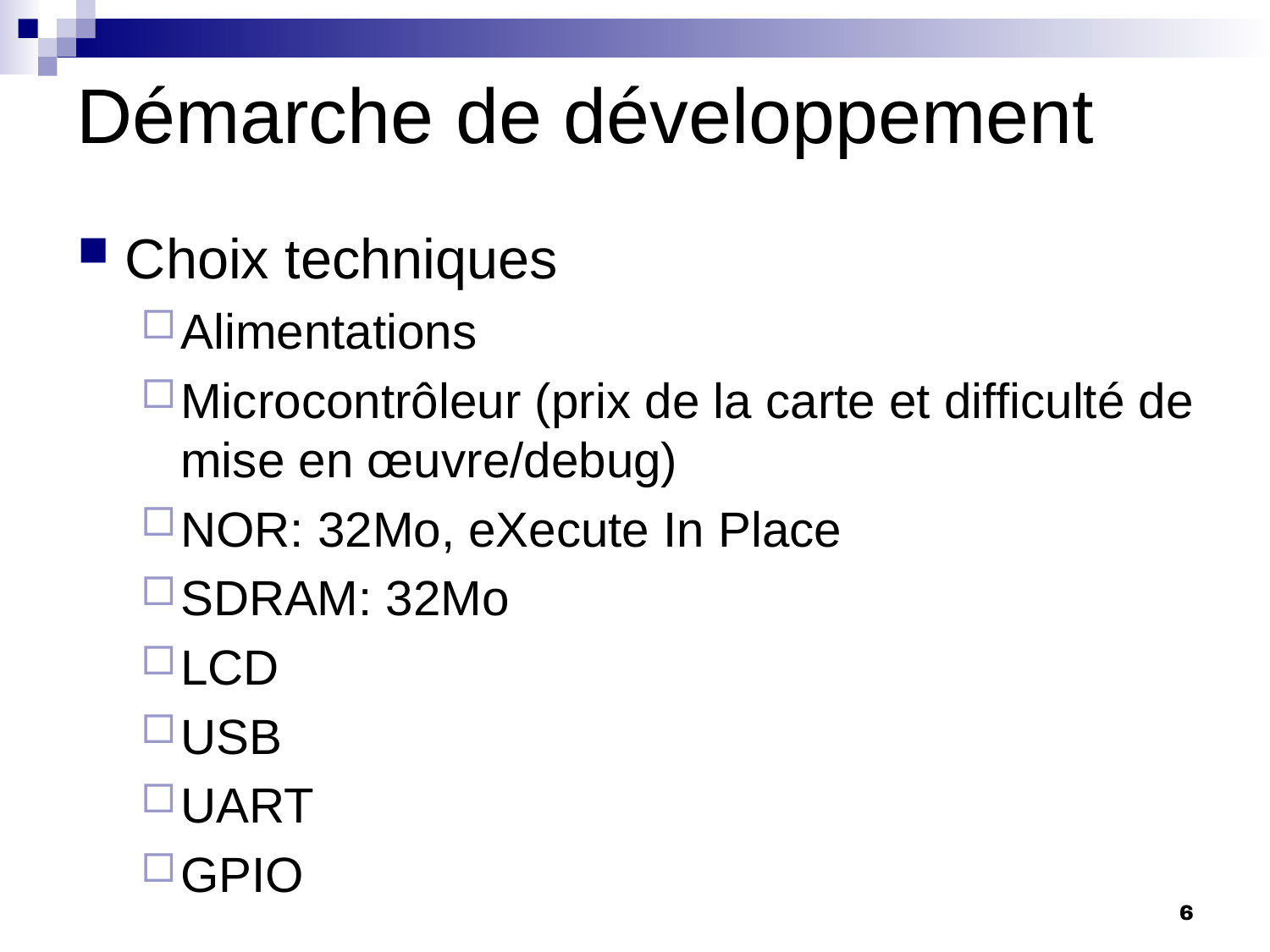

# Démarche de développement
Choix techniques
Alimentations
Microcontrôleur (prix de la carte et difficulté de mise en œuvre/debug)
NOR: 32Mo, eXecute In Place
SDRAM: 32Mo
LCD
USB
UART
GPIO

6